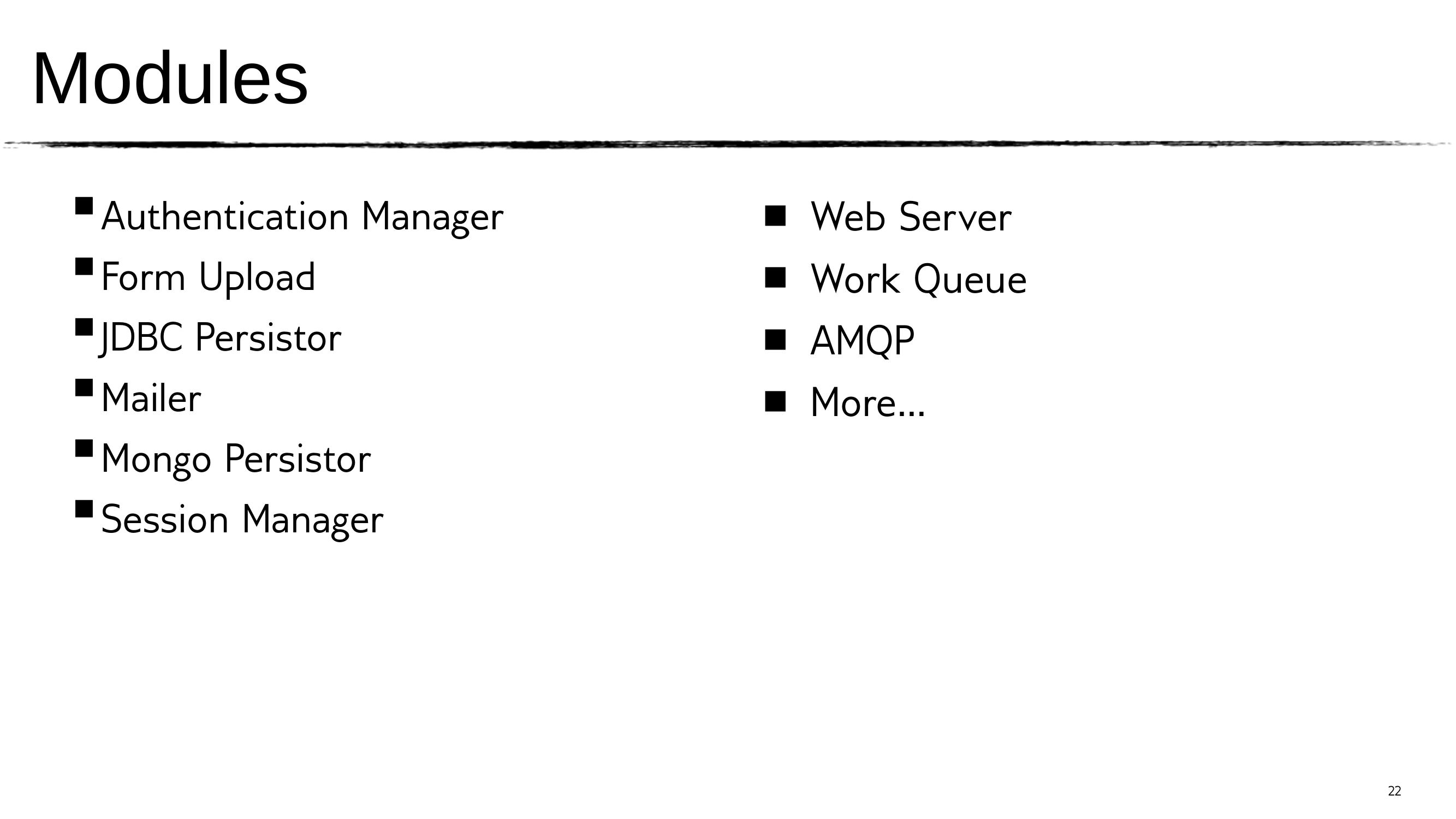

Modules
Authentication Manager
Form Upload
JDBC Persistor
Mailer
Mongo Persistor
Session Manager
Web Server
Work Queue
AMQP
More…
22